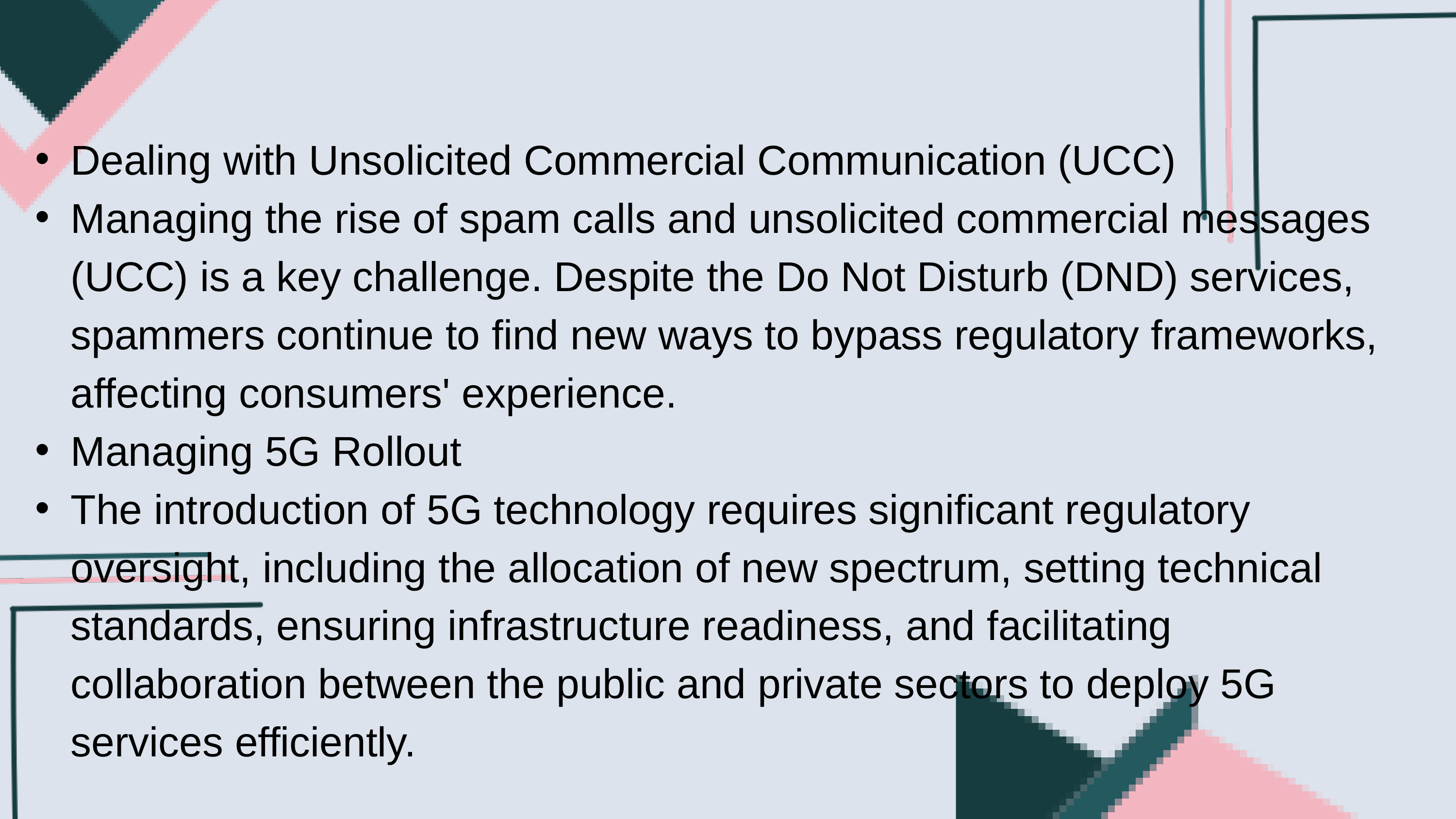

Dealing with Unsolicited Commercial Communication (UCC)
Managing the rise of spam calls and unsolicited commercial messages (UCC) is a key challenge. Despite the Do Not Disturb (DND) services, spammers continue to find new ways to bypass regulatory frameworks, affecting consumers' experience.
Managing 5G Rollout
The introduction of 5G technology requires significant regulatory oversight, including the allocation of new spectrum, setting technical standards, ensuring infrastructure readiness, and facilitating collaboration between the public and private sectors to deploy 5G services efficiently.